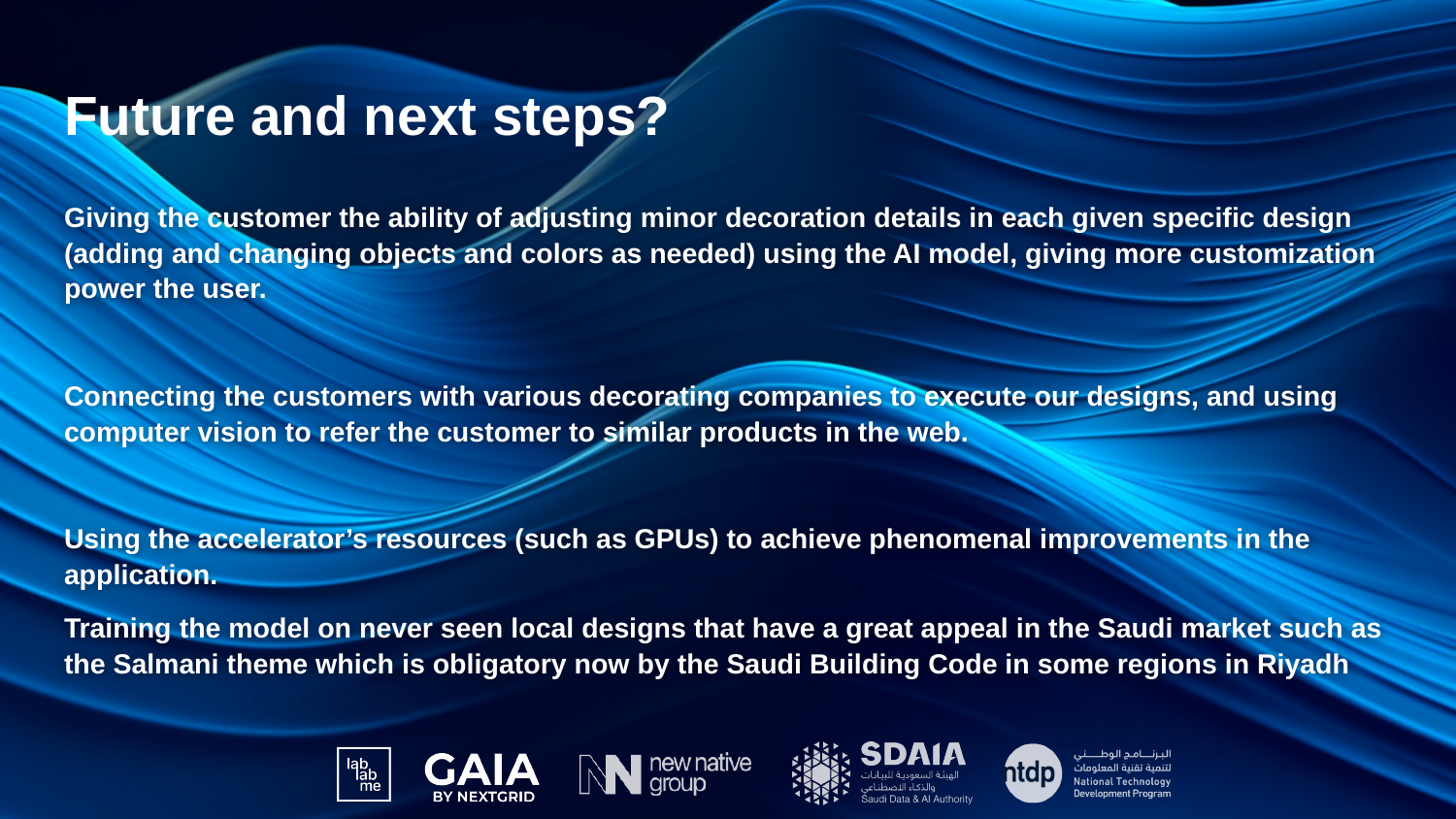

# Future and next steps?
Giving the customer the ability of adjusting minor decoration details in each given specific design (adding and changing objects and colors as needed) using the AI model, giving more customization power the user.

Connecting the customers with various decorating companies to execute our designs, and using computer vision to refer the customer to similar products in the web.

Using the accelerator’s resources (such as GPUs) to achieve phenomenal improvements in the application.
Training the model on never seen local designs that have a great appeal in the Saudi market such as the Salmani theme which is obligatory now by the Saudi Building Code in some regions in Riyadh